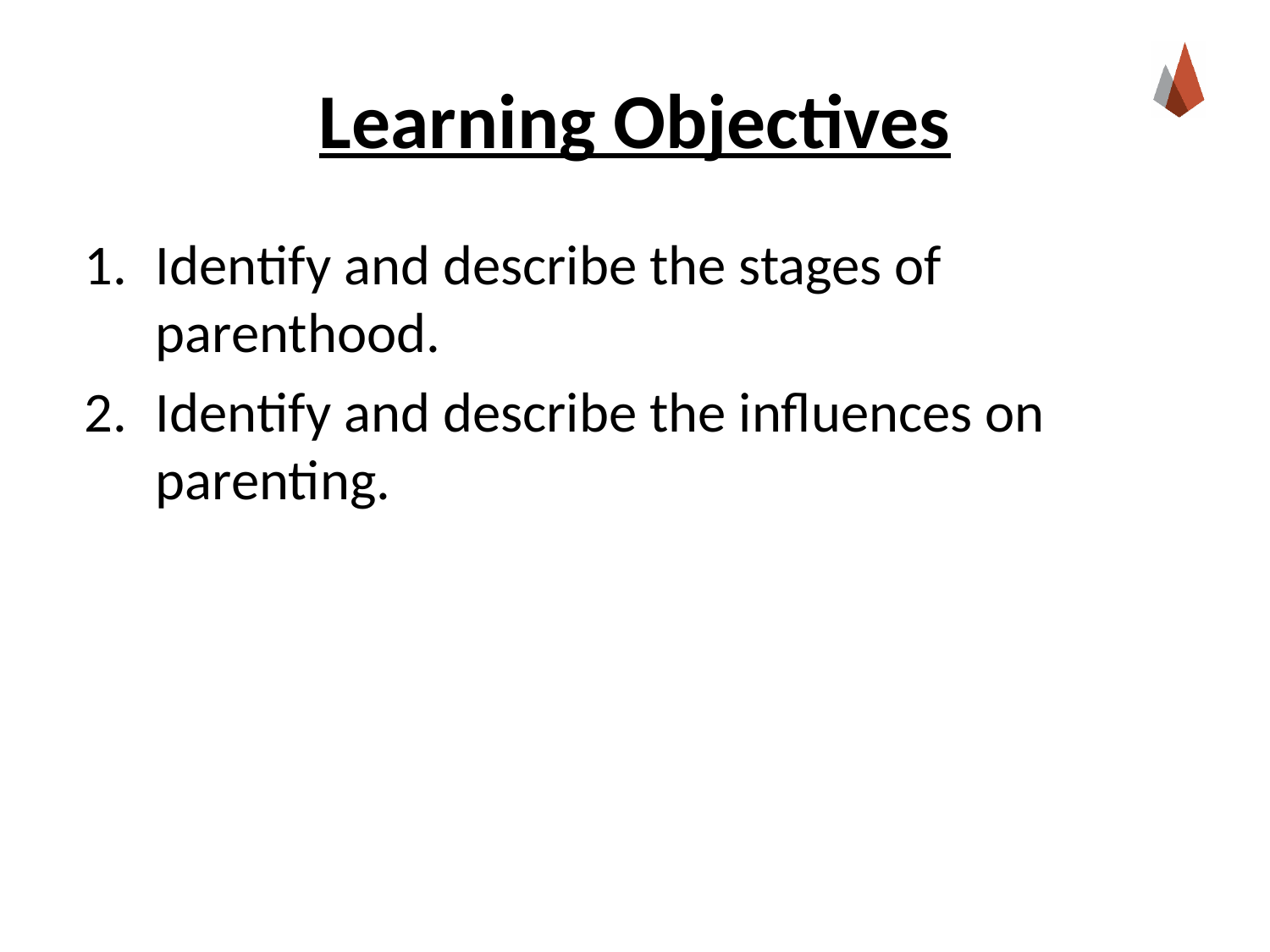

# Learning Objectives
Identify and describe the stages of parenthood.
Identify and describe the influences on parenting.